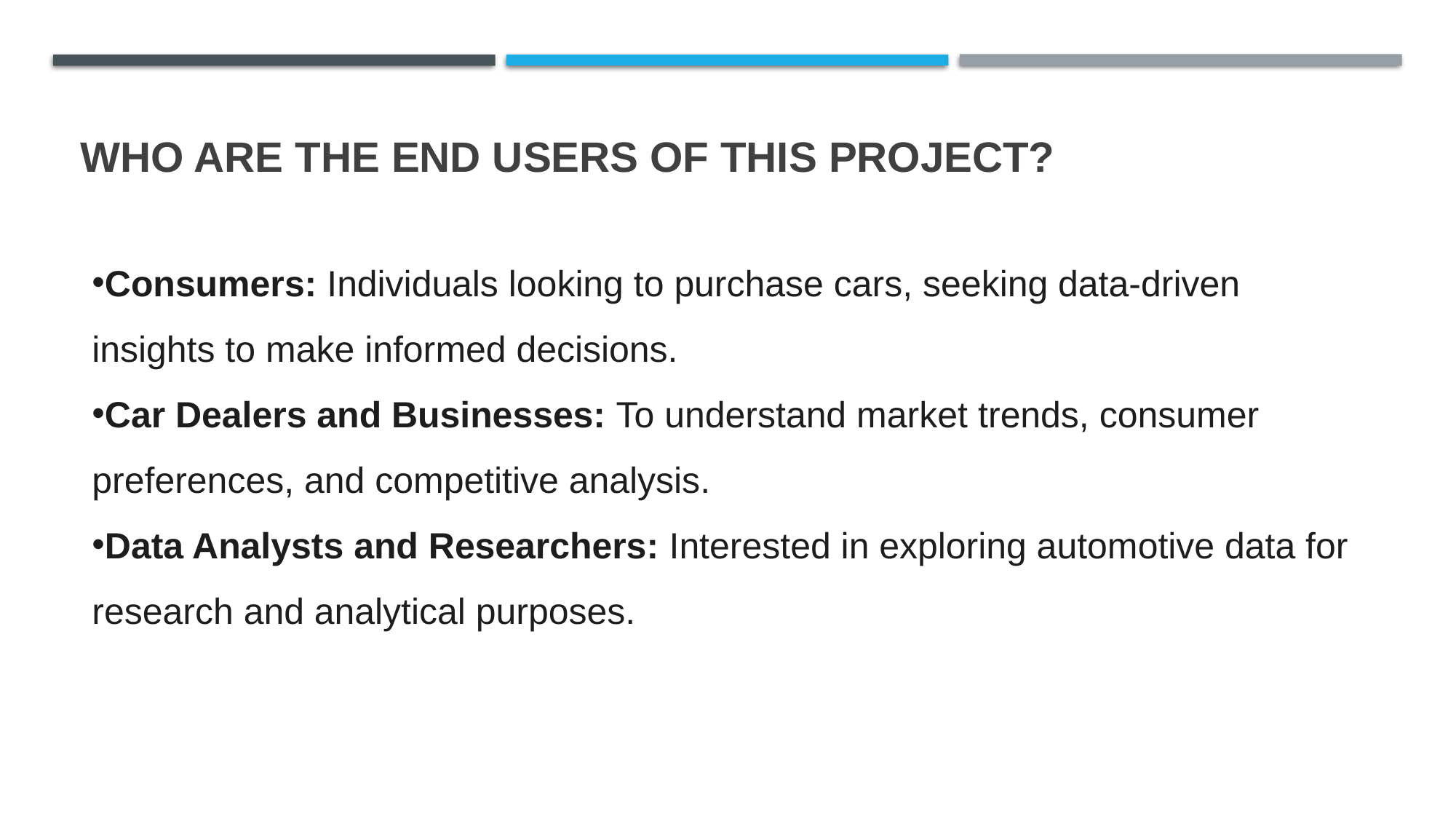

# WHO ARE THE END USERS of this project?
Consumers: Individuals looking to purchase cars, seeking data-driven insights to make informed decisions.
Car Dealers and Businesses: To understand market trends, consumer preferences, and competitive analysis.
Data Analysts and Researchers: Interested in exploring automotive data for research and analytical purposes.